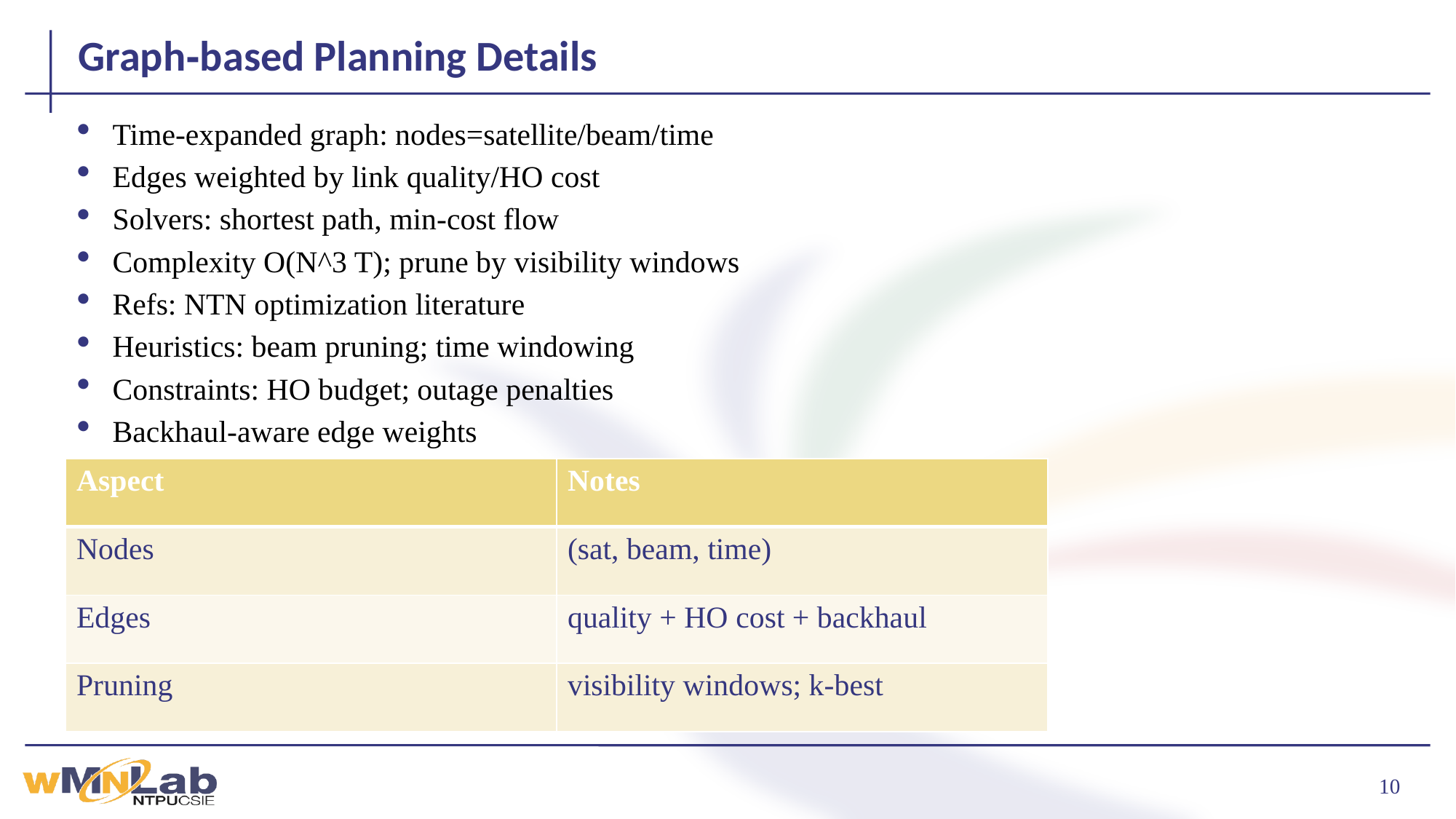

# Graph‑based Planning Details
Time‑expanded graph: nodes=satellite/beam/time
Edges weighted by link quality/HO cost
Solvers: shortest path, min‑cost flow
Complexity O(N^3 T); prune by visibility windows
Refs: NTN optimization literature
Heuristics: beam pruning; time windowing
Constraints: HO budget; outage penalties
Backhaul‑aware edge weights
| Aspect | Notes |
| --- | --- |
| Nodes | (sat, beam, time) |
| Edges | quality + HO cost + backhaul |
| Pruning | visibility windows; k‑best |